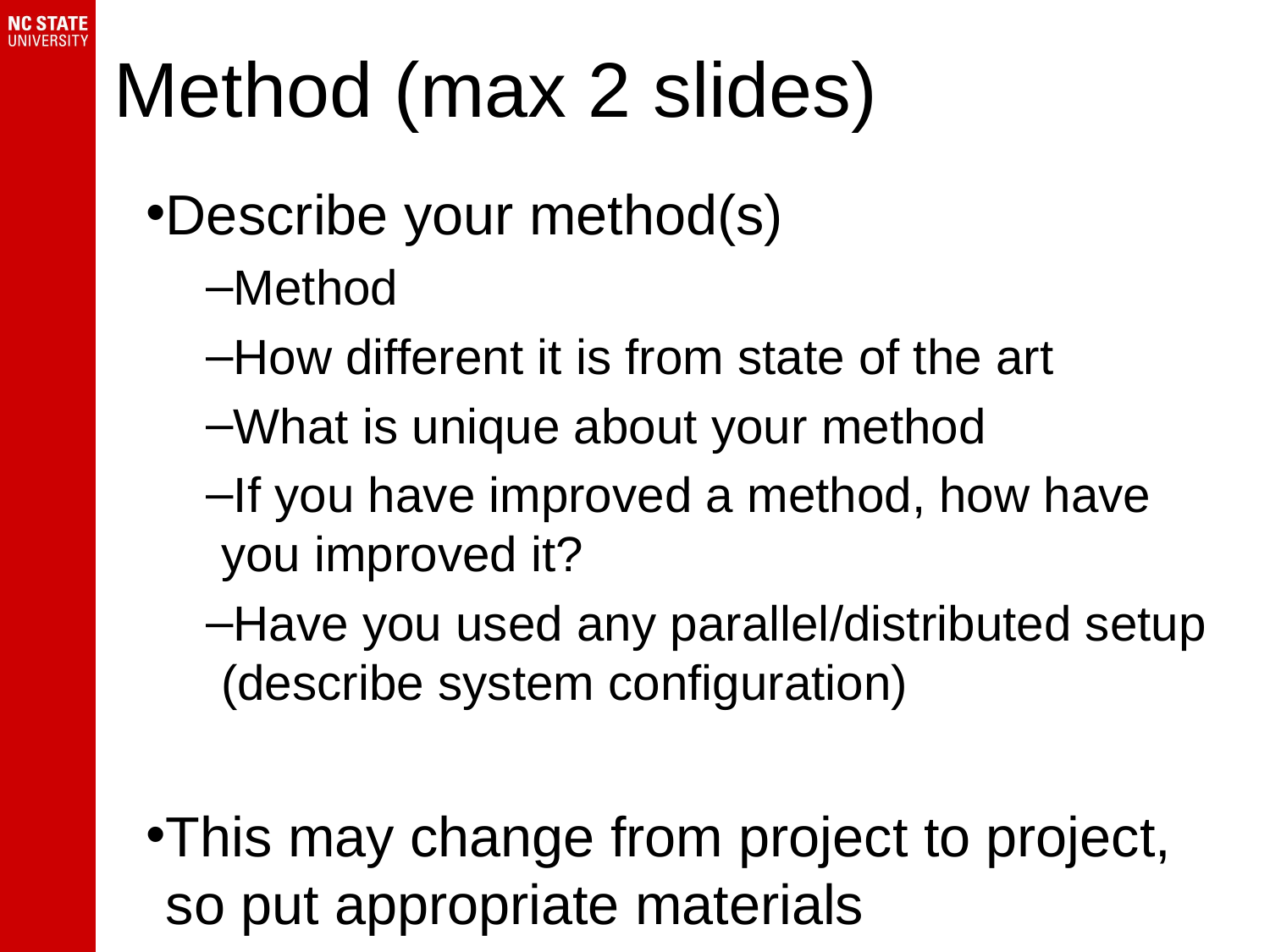

# Method (max 2 slides)
Describe your method(s)
Method
How different it is from state of the art
What is unique about your method
If you have improved a method, how have you improved it?
Have you used any parallel/distributed setup (describe system configuration)

This may change from project to project, so put appropriate materials